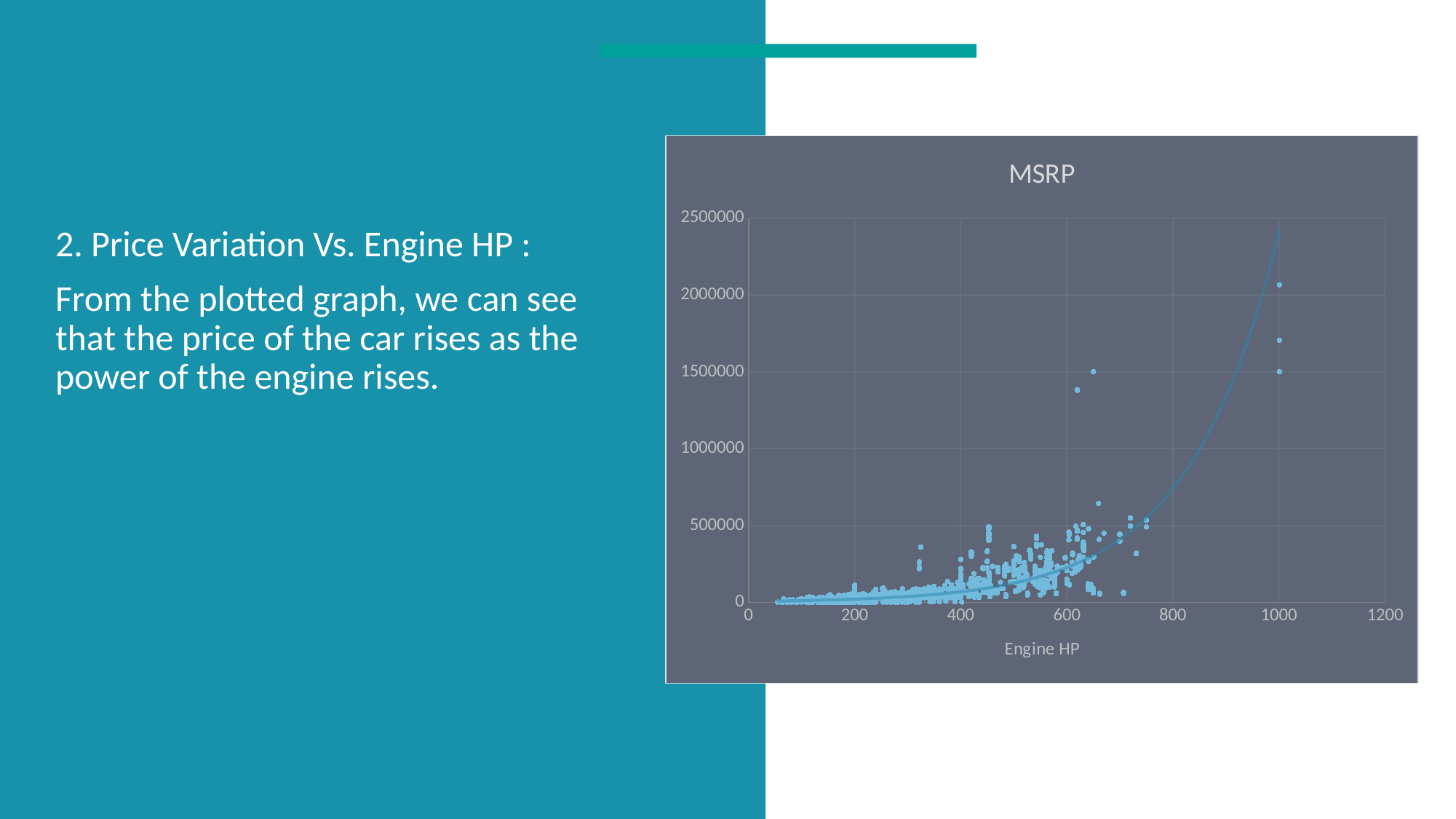

### Chart:

| Category | MSRP |
|---|---|
2. Price Variation Vs. Engine HP :
From the plotted graph, we can see that the price of the car rises as the power of the engine rises.